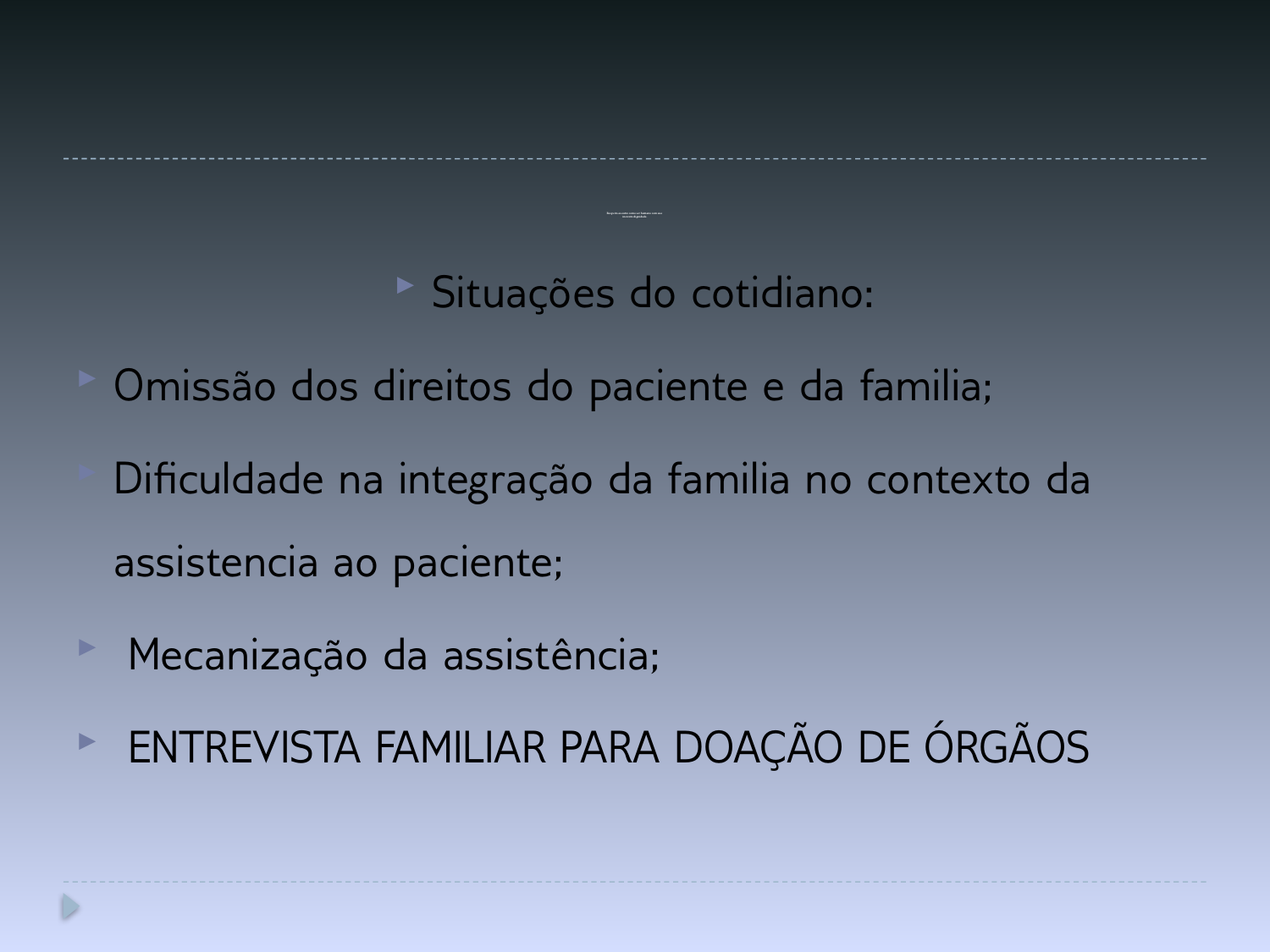

# Respeito ao outro como ser humano com sua inerente dignidade.
Situações do cotidiano:
Omissão dos direitos do paciente e da familia;
Dificuldade na integração da familia no contexto da assistencia ao paciente;
 Mecanização da assistência;
 ENTREVISTA FAMILIAR PARA DOAÇÃO DE ÓRGÃOS